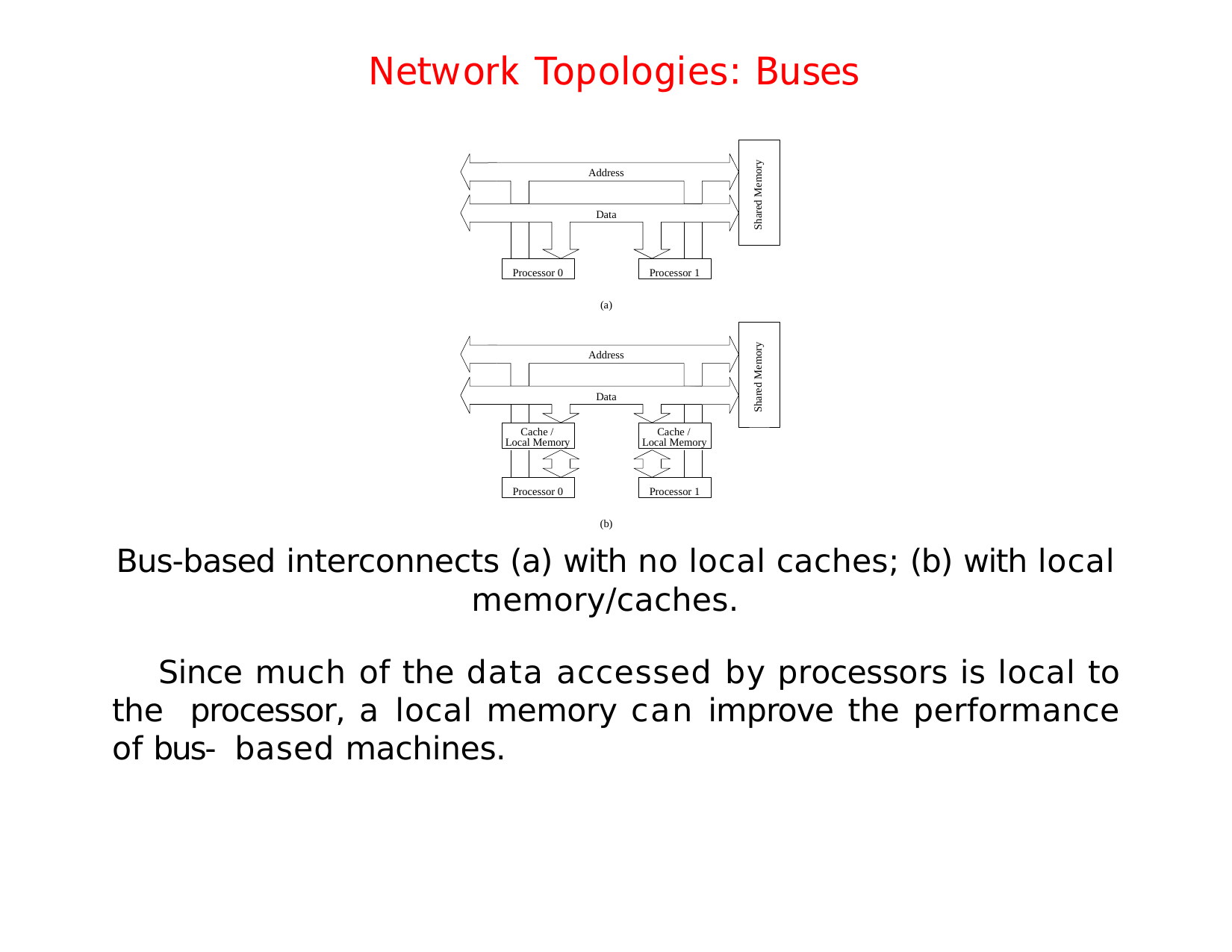

# Network Topologies: Buses

Shared Memory

Address

Data

Processor 0
Processor 1
(a)

Shared Memory

Address

Data

Cache /  Local Memory
Cache /  Local Memory

Processor 0
Processor 1
(b)
Bus-based interconnects (a) with no local caches; (b) with local
memory/caches.
Since much of the data accessed by processors is local to the  processor, a local memory can improve the performance of bus-  based machines.